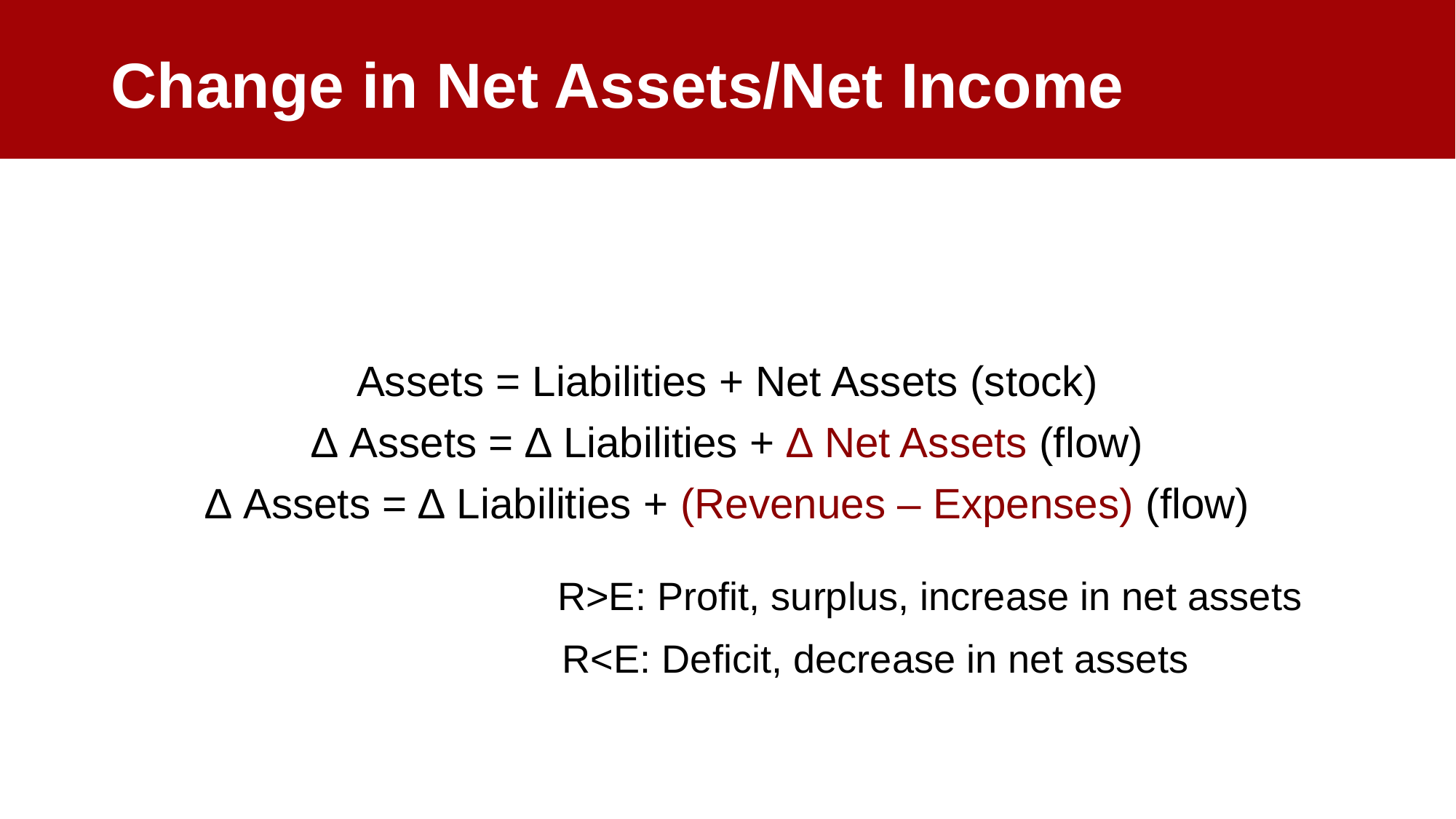

Change in Net Assets/Net Income
# Change in Net Assets & the Balance Sheet
Assets = Liabilities + Net Assets (stock)
∆ Assets = ∆ Liabilities + ∆ Net Assets (flow)
∆ Assets = ∆ Liabilities + (Revenues – Expenses) (flow)

R>E: Profit, surplus, increase in net assets
R<E: Deficit, decrease in net assets